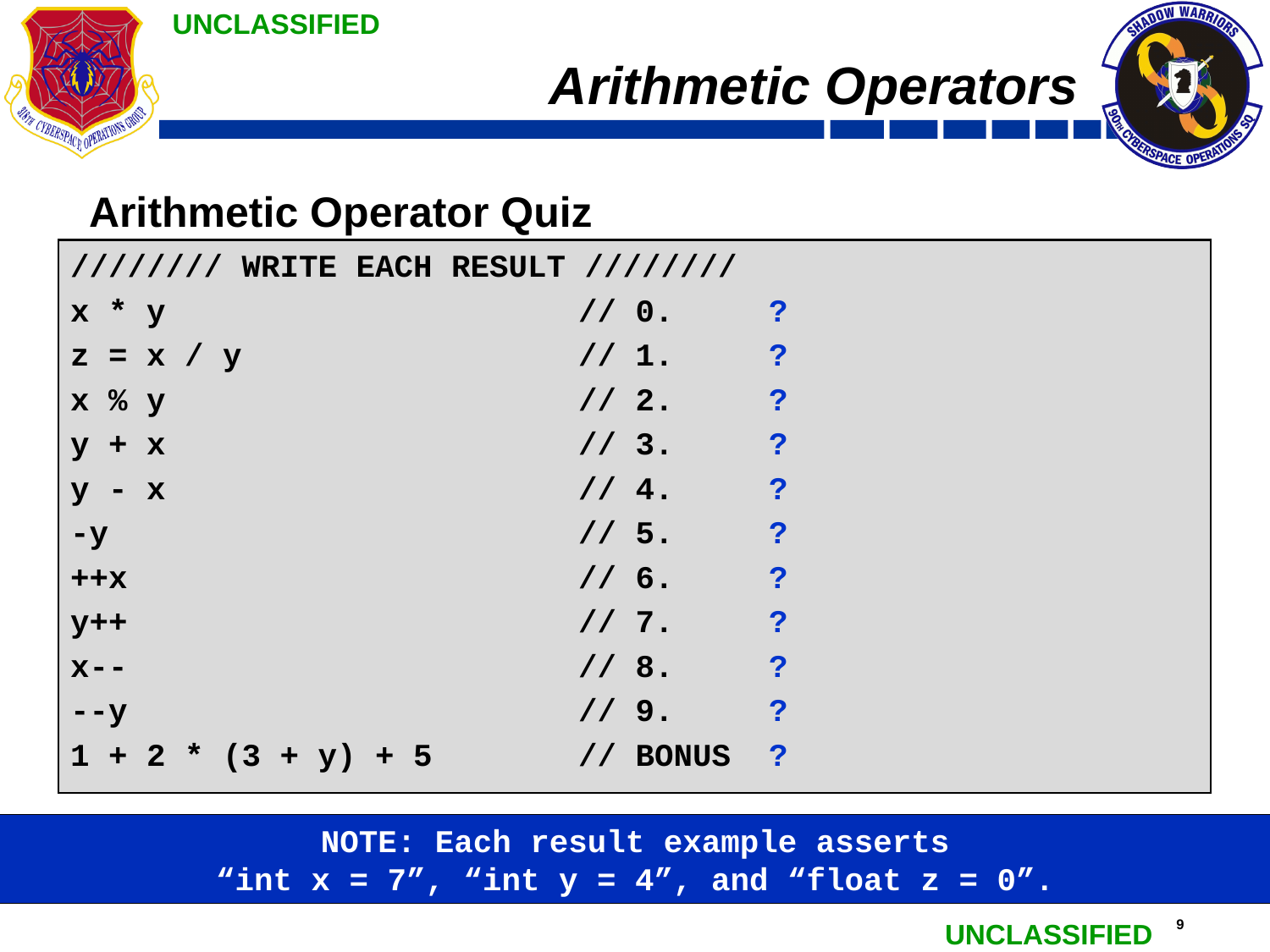

# Arithmetic Operators
Arithmetic Operator Quiz
//////// WRITE EACH RESULT ////////
x * y				// 0.     28
z = x / y			// 1.     1.000000
x % y				// 2.     3
y + x				// 3.     11
y - x				// 4.     -3
-y				// 5.     -4
++x				// 6.     8
y++				// 7.     4
x--				// 8.     7
--y				// 9.     3
1 + 2 * (3 + y) + 5		// BONUS  20

//////// WRITE EACH RESULT ////////
x * y				// 0.     ?
z = x / y 			// 1.     ?
x % y				// 2.     ?
y + x				// 3.     ?
y - x				// 4.     ?
-y				// 5.     ?
++x				// 6.     ?
y++				// 7.     ?
x--				// 8.     ?
--y				// 9.     ?
1 + 2 * (3 + y) + 5		// BONUS  ?

NOTE: Each result example asserts
“int x = 7”, “int y = 4”, and “float z = 0”.